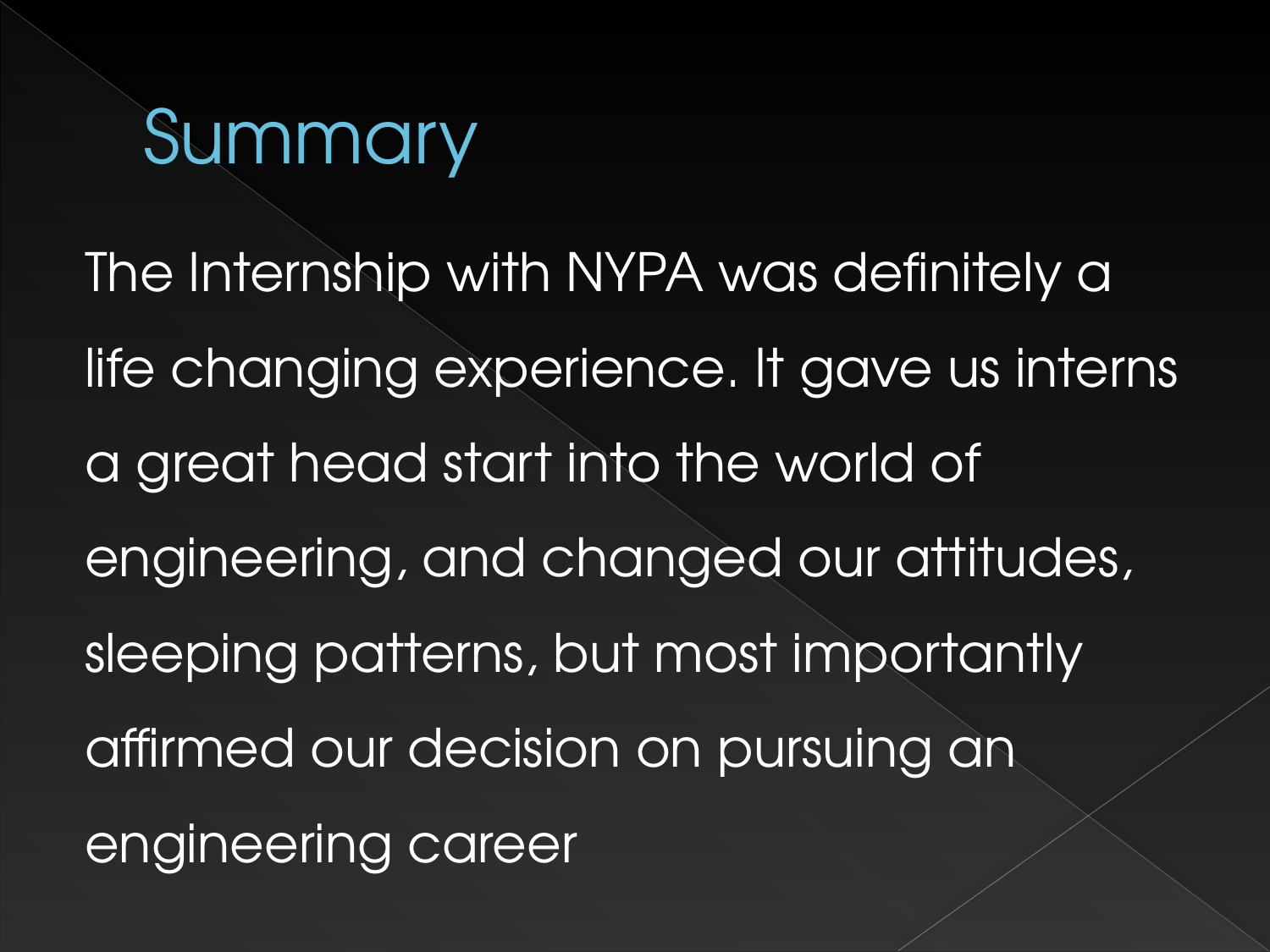

# Summary
The Internship with NYPA was definitely a life changing experience. It gave us interns a great head start into the world of engineering, and changed our attitudes, sleeping patterns, but most importantly affirmed our decision on pursuing an engineering career